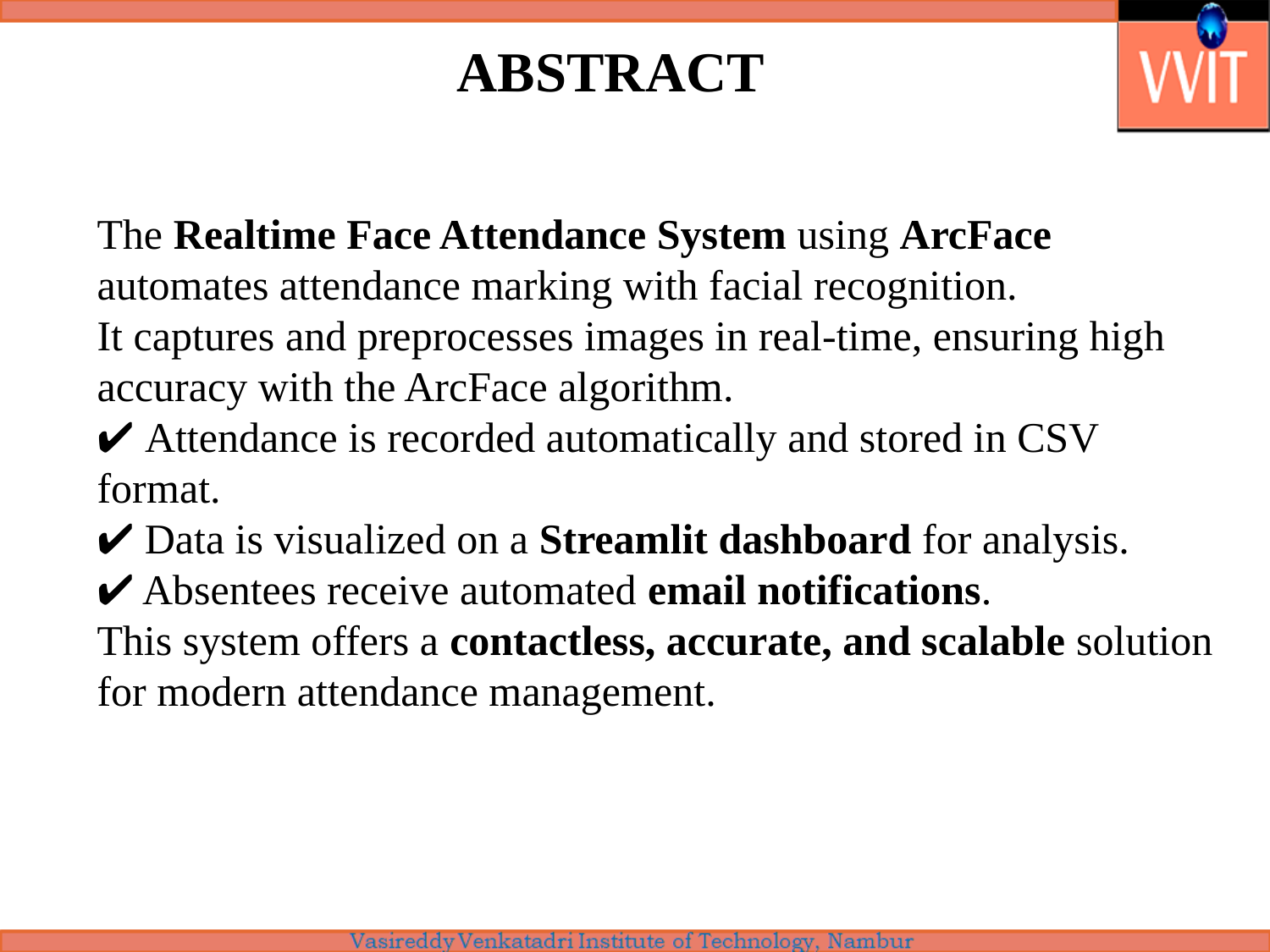

# ABSTRACT
The Realtime Face Attendance System using ArcFace automates attendance marking with facial recognition.
It captures and preprocesses images in real-time, ensuring high accuracy with the ArcFace algorithm.
✔️ Attendance is recorded automatically and stored in CSV format.
✔️ Data is visualized on a Streamlit dashboard for analysis.
✔️ Absentees receive automated email notifications.
This system offers a contactless, accurate, and scalable solution for modern attendance management.